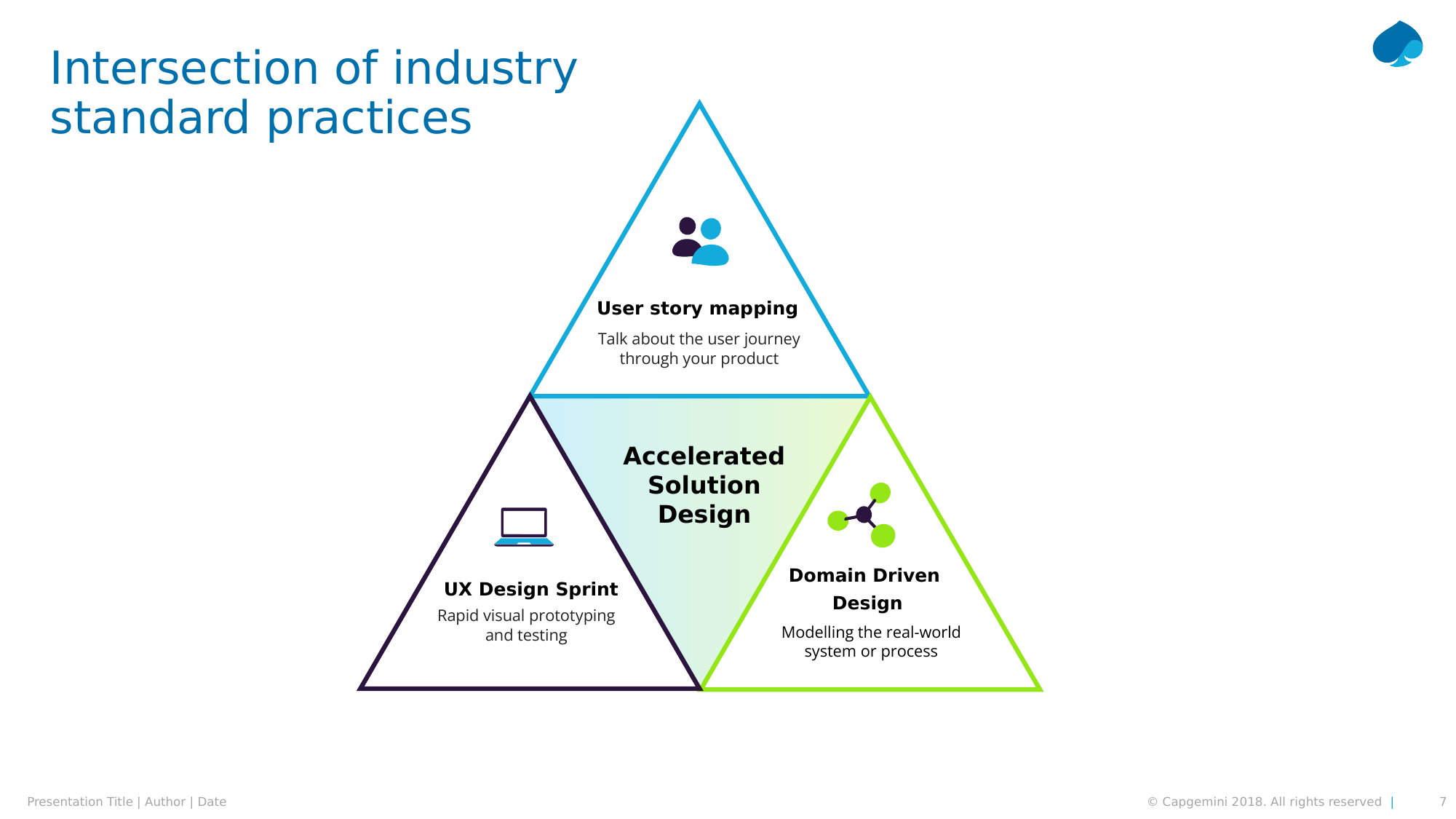

Intersection of industry standard practices

User story mapping
Talk about the user journey through your product

UX Design Sprint
Rapid visual prototyping and testing

Domain Driven
Design
Modelling the real-world system or process
Accelerated Solution Design